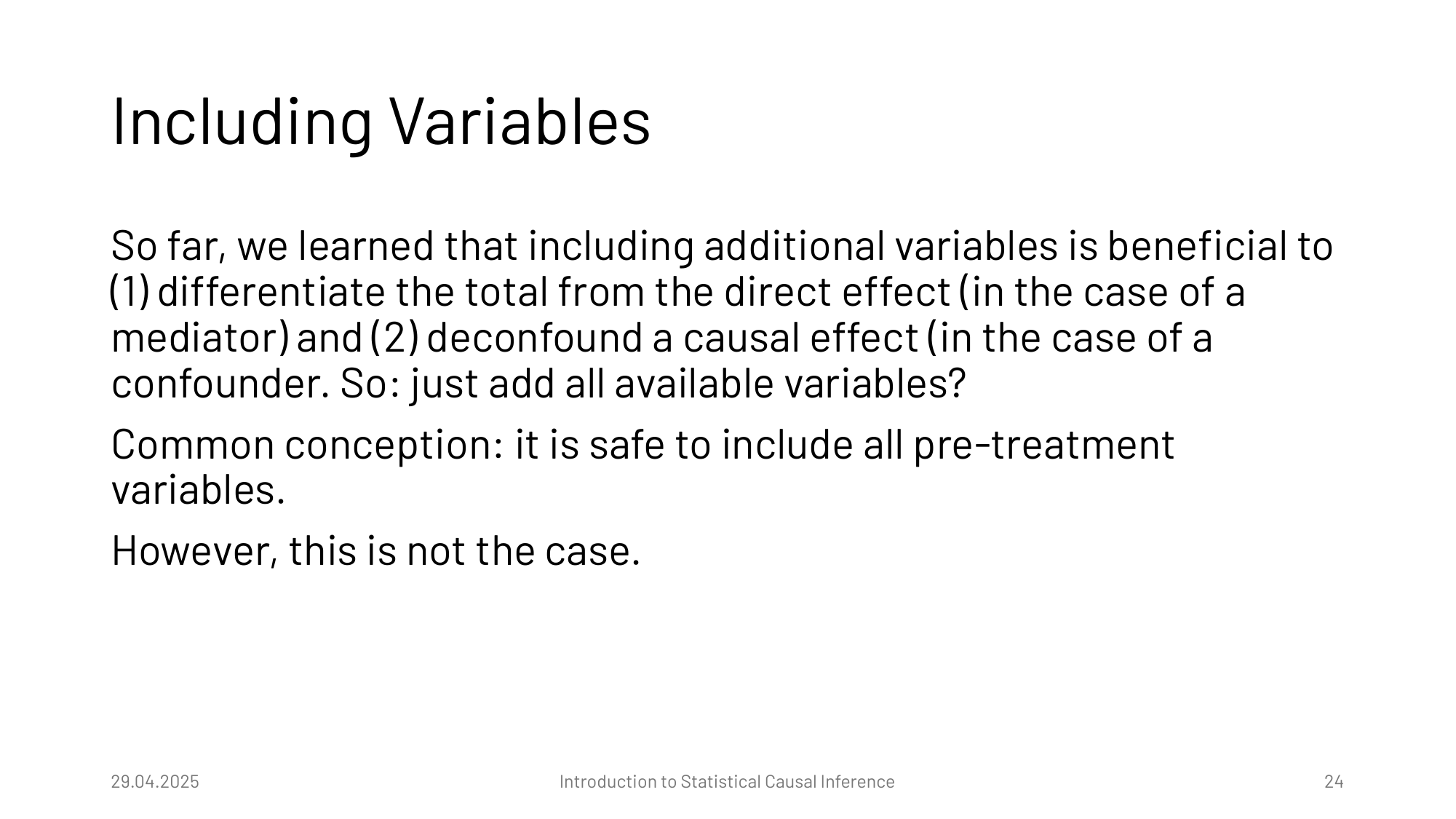

# Including Variables
So far, we learned that including additional variables is beneficial to (1) differentiate the total from the direct effect (in the case of a mediator) and (2) deconfound a causal effect (in the case of a confounder. So: just add all available variables?
Common conception: it is safe to include all pre-treatment variables.
However, this is not the case.
29.04.2025
Introduction to Statistical Causal Inference
24